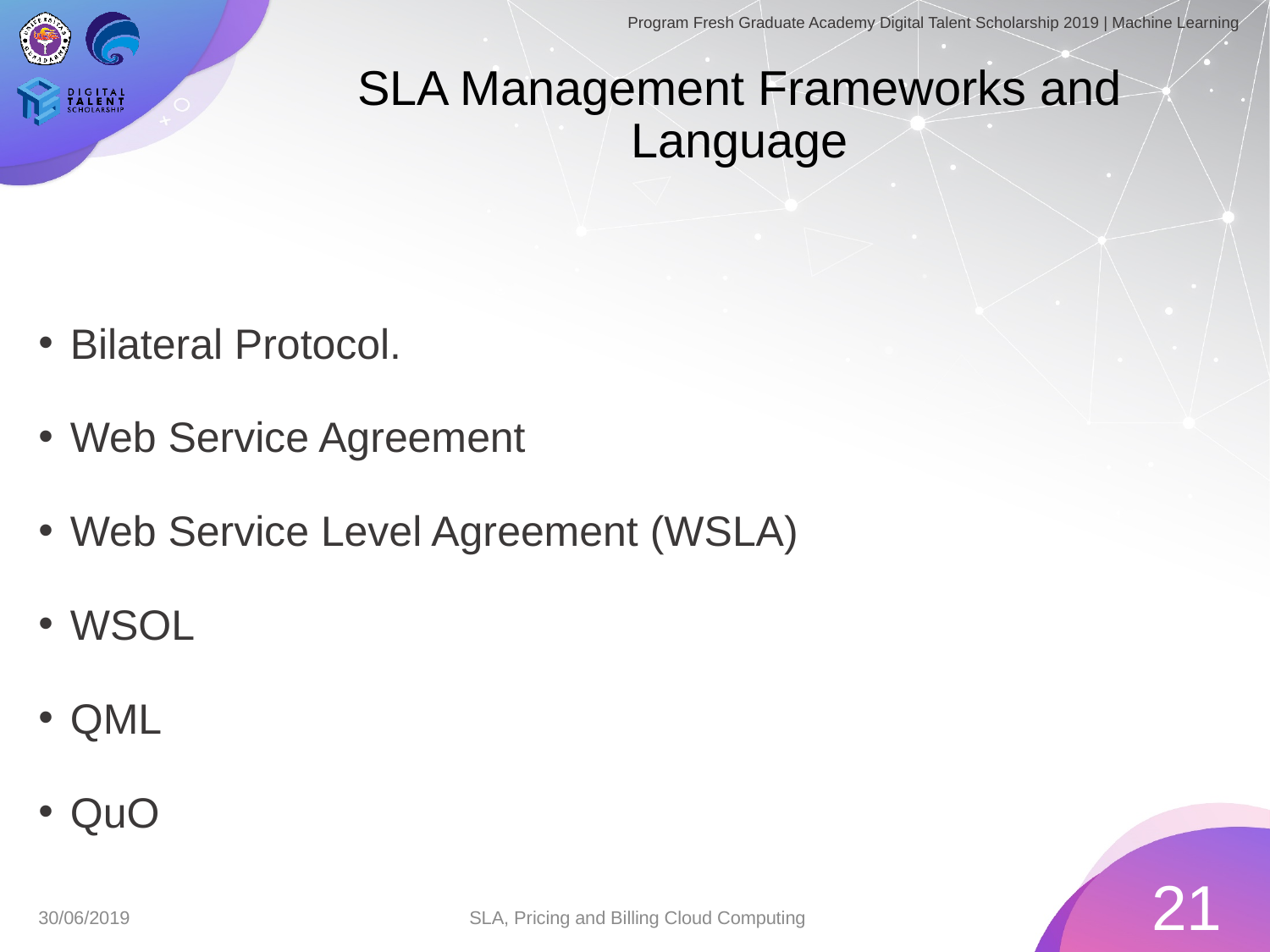

# SLA Management Frameworks and Language
Bilateral Protocol.
Web Service Agreement
Web Service Level Agreement (WSLA)
WSOL
QML
QuO
21
SLA, Pricing and Billing Cloud Computing
30/06/2019